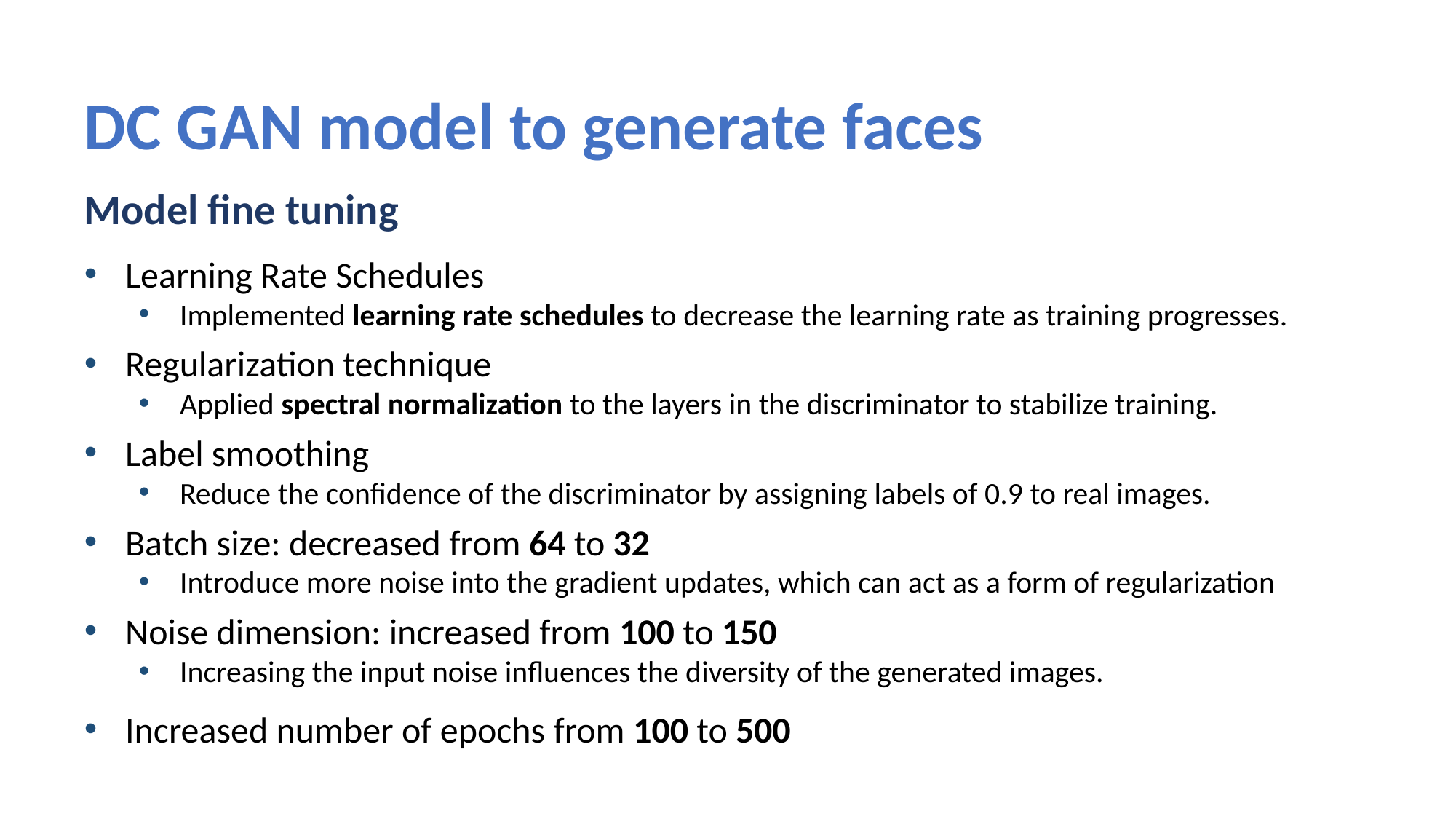

DC GAN model to generate faces
Model fine tuning
Learning Rate Schedules
Implemented learning rate schedules to decrease the learning rate as training progresses.
Regularization technique
Applied spectral normalization to the layers in the discriminator to stabilize training.
Label smoothing
Reduce the confidence of the discriminator by assigning labels of 0.9 to real images.
Batch size: decreased from 64 to 32
Introduce more noise into the gradient updates, which can act as a form of regularization
Noise dimension: increased from 100 to 150
Increasing the input noise influences the diversity of the generated images.
Increased number of epochs from 100 to 500